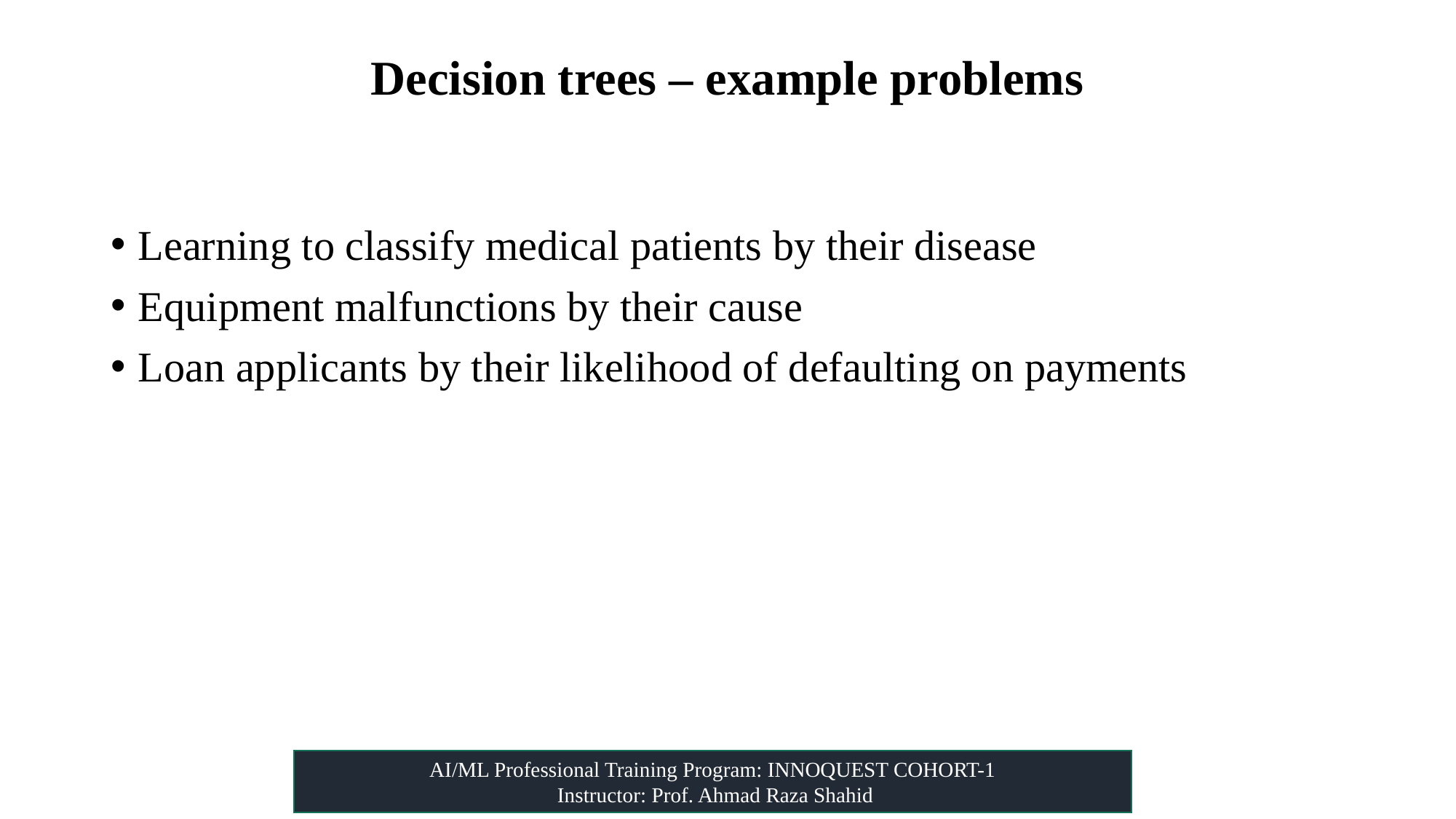

# Decision trees – example problems
Learning to classify medical patients by their disease
Equipment malfunctions by their cause
Loan applicants by their likelihood of defaulting on payments
AI/ML Professional Training Program: INNOQUEST COHORT-1
 Instructor: Prof. Ahmad Raza Shahid
(Quinlan 1986)